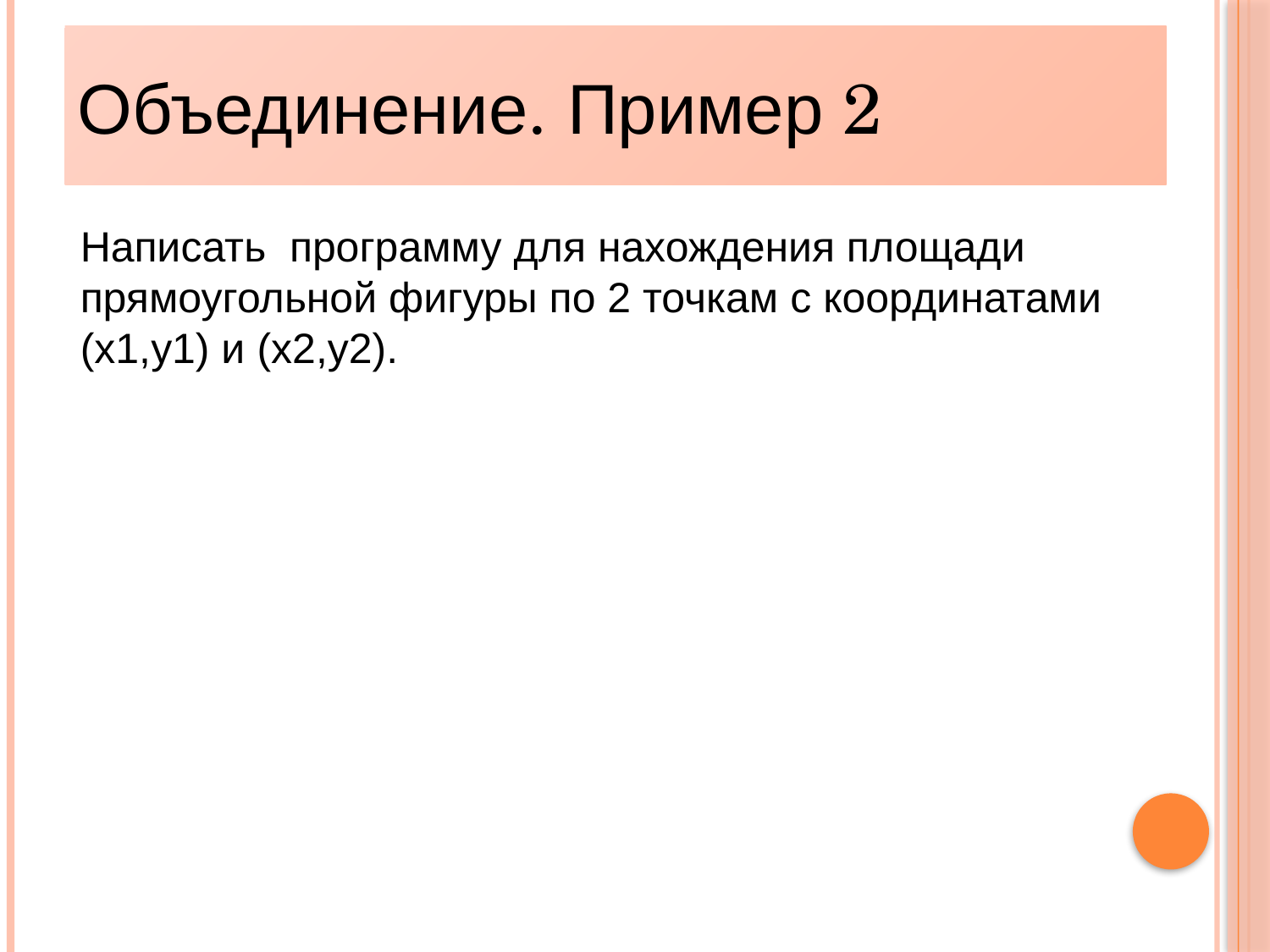

Объединение. Пример 2
24
Написать  программу для нахождения площади прямоугольной фигуры по 2 точкам с координатами (x1,y1) и (x2,y2).